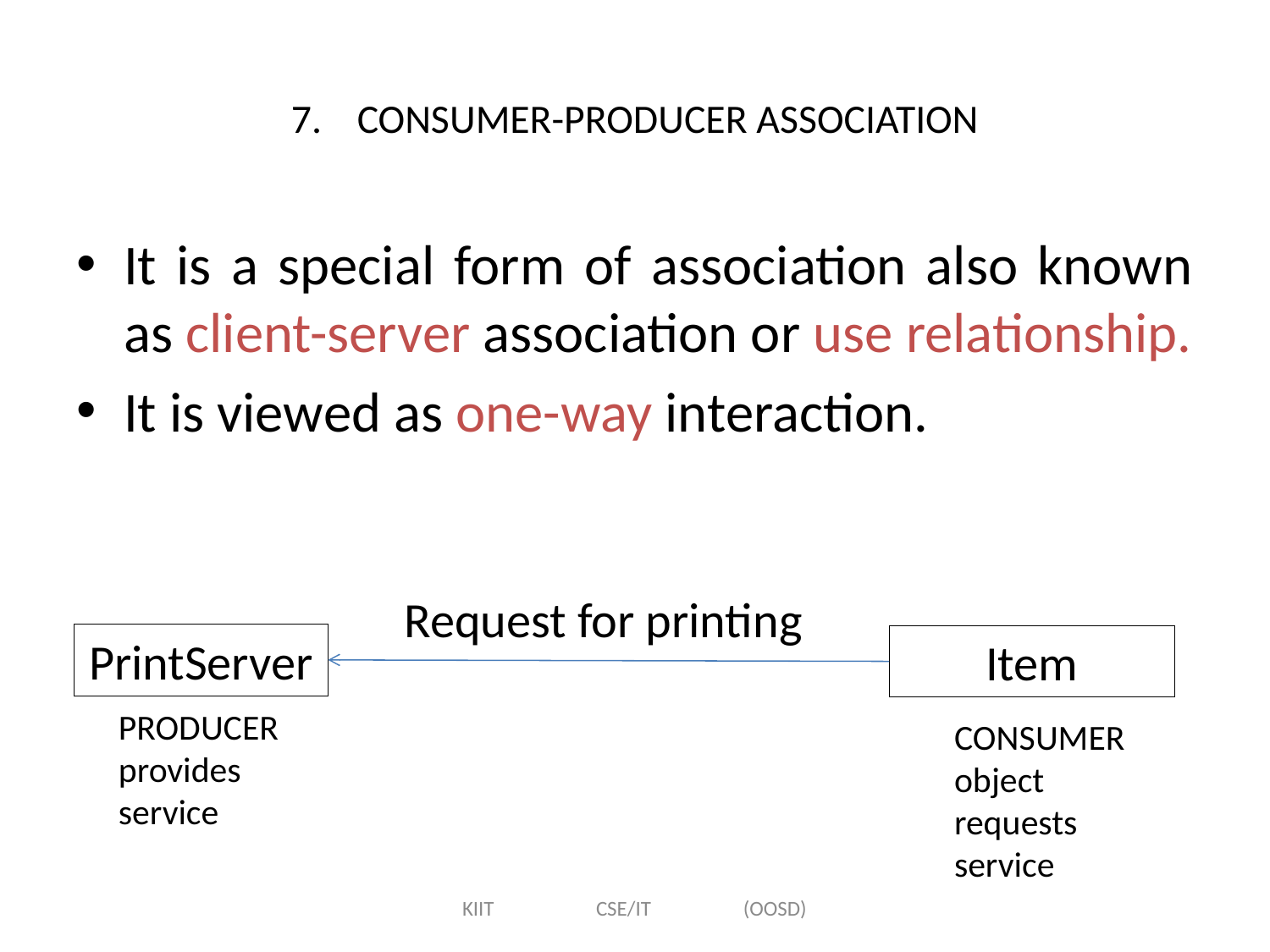

# 7.	CONSUMER-PRODUCER ASSOCIATION
It is a special form of association also known as client-server association or use relationship.
It is viewed as one-way interaction.

 Request for printing
PrintServer
Item
PRODUCER provides service
CONSUMER object requests service
KIIT                     CSE/IT                   (OOSD)
37